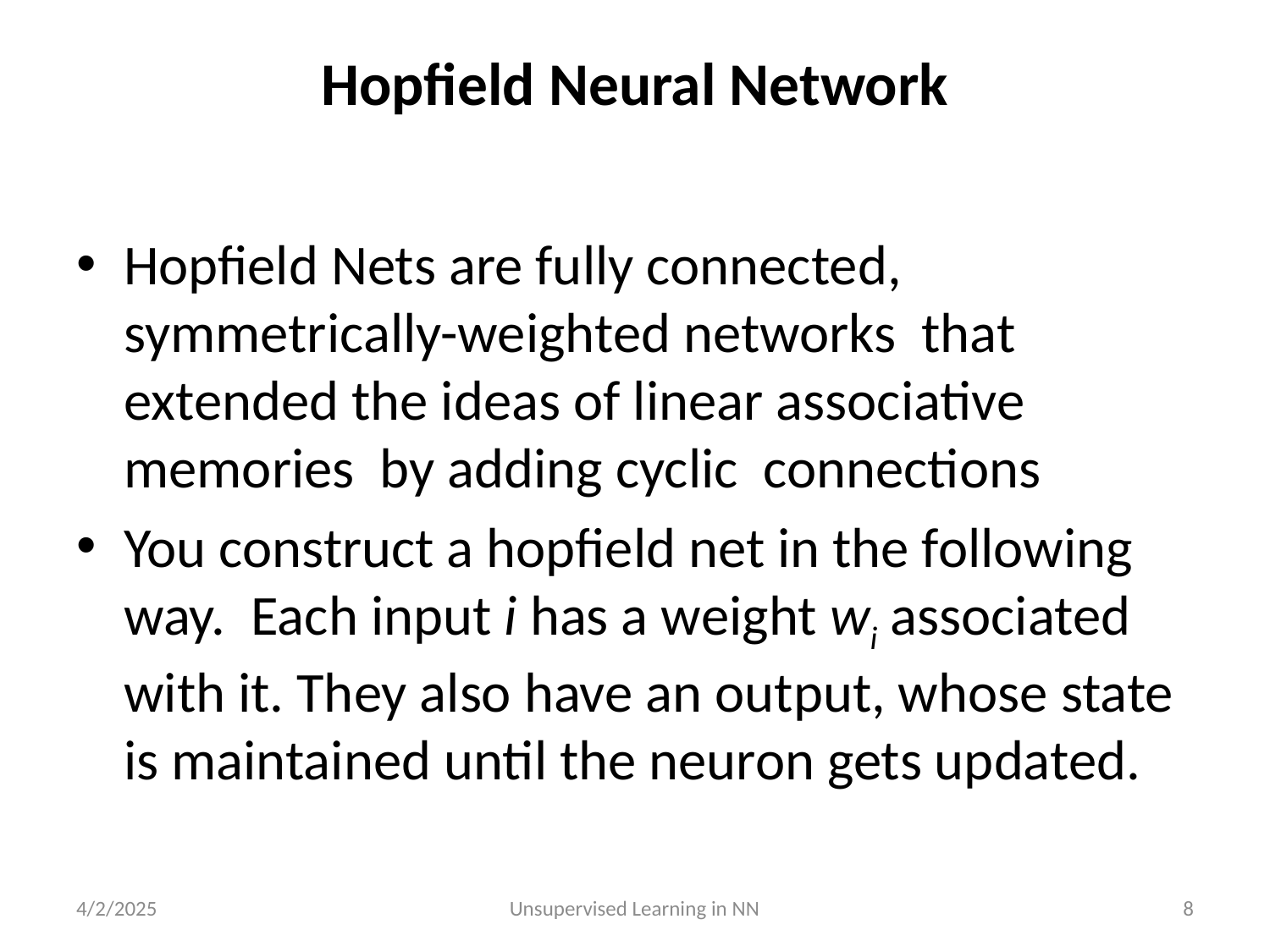

# Hopfield Neural Network
Hopfield Nets are fully connected, symmetrically-weighted networks  that  extended the ideas of linear associative memories  by adding cyclic  connections
You construct a hopfield net in the following way.  Each input i has a weight wi associated with it. They also have an output, whose state is maintained until the neuron gets updated.

4/2/2025
Unsupervised Learning in NN
8